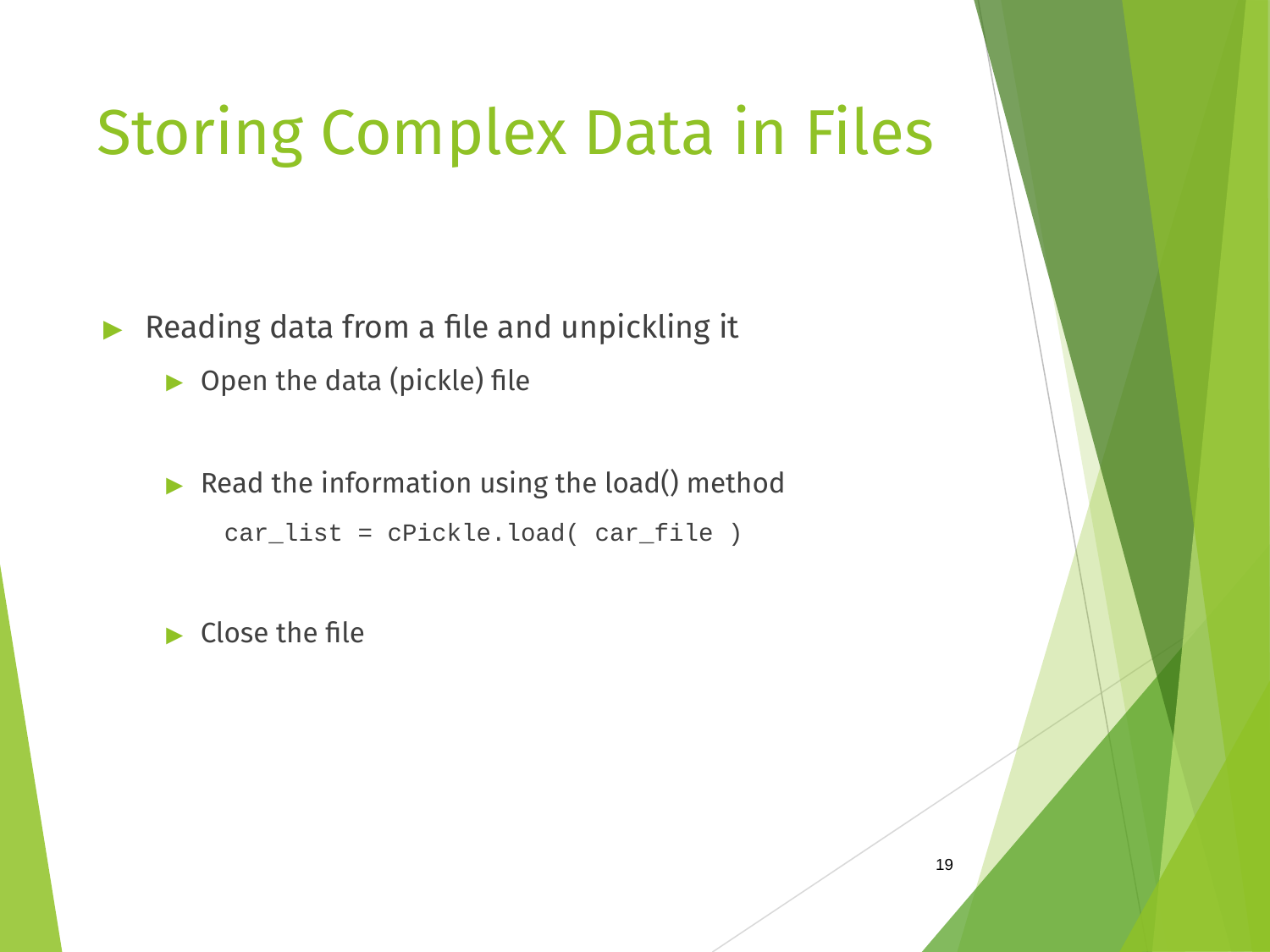

# Storing Complex Data in Files
Reading data from a file and unpickling it
Open the data (pickle) file

Read the information using the load() method
car_list = cPickle.load( car_file )

Close the file

19